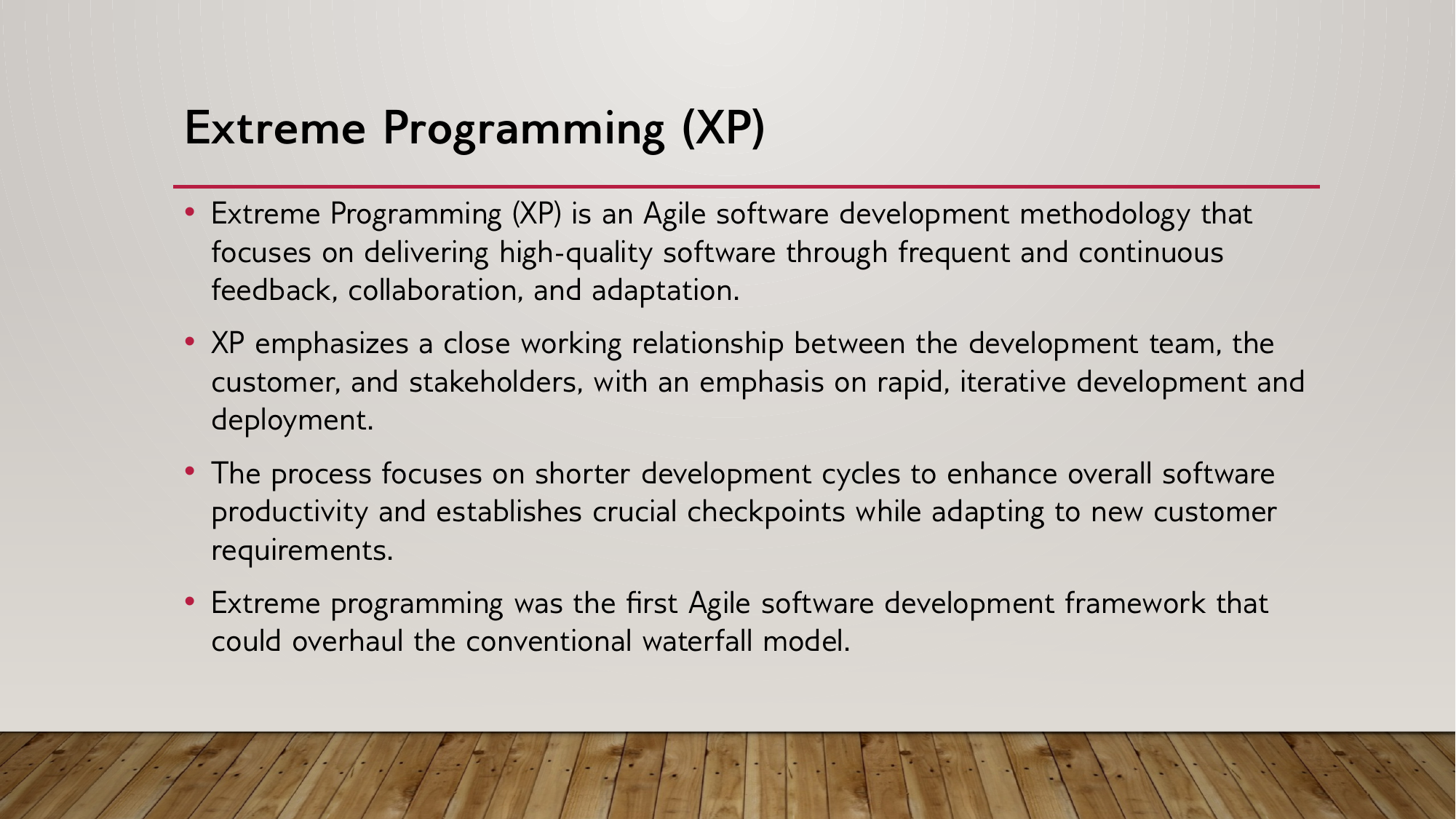

# Extreme Programming (XP)
Extreme Programming (XP) is an Agile software development methodology that focuses on delivering high-quality software through frequent and continuous feedback, collaboration, and adaptation.
XP emphasizes a close working relationship between the development team, the customer, and stakeholders, with an emphasis on rapid, iterative development and deployment.
The process focuses on shorter development cycles to enhance overall software productivity and establishes crucial checkpoints while adapting to new customer requirements.
Extreme programming was the first Agile software development framework that could overhaul the conventional waterfall model.